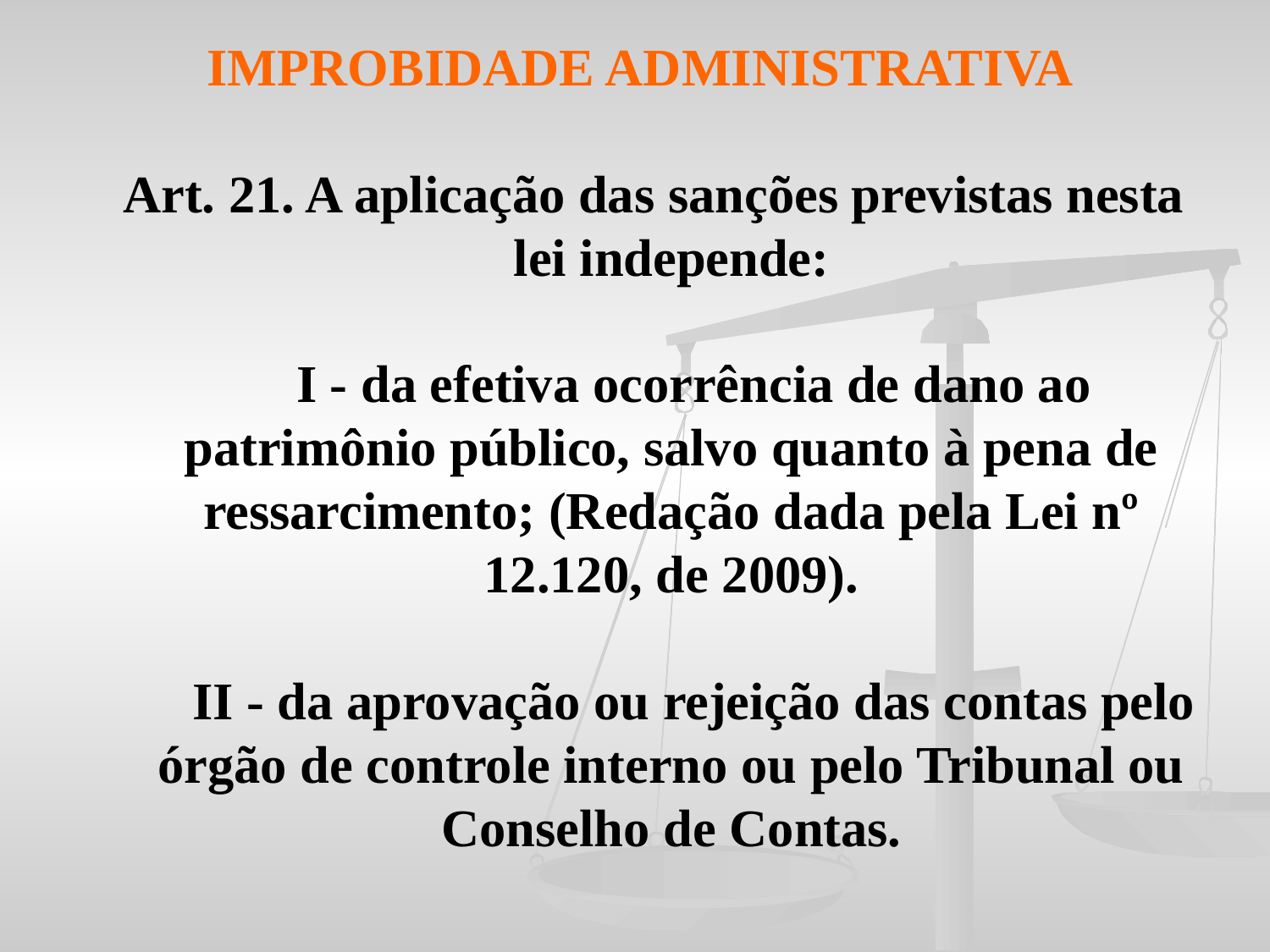

IMPROBIDADE ADMINISTRATIVA

  Art. 21. A aplicação das sanções previstas nesta lei independe:

        I - da efetiva ocorrência de dano ao patrimônio público, salvo quanto à pena de ressarcimento; (Redação dada pela Lei nº 12.120, de 2009).

        II - da aprovação ou rejeição das contas pelo órgão de controle interno ou pelo Tribunal ou Conselho de Contas.